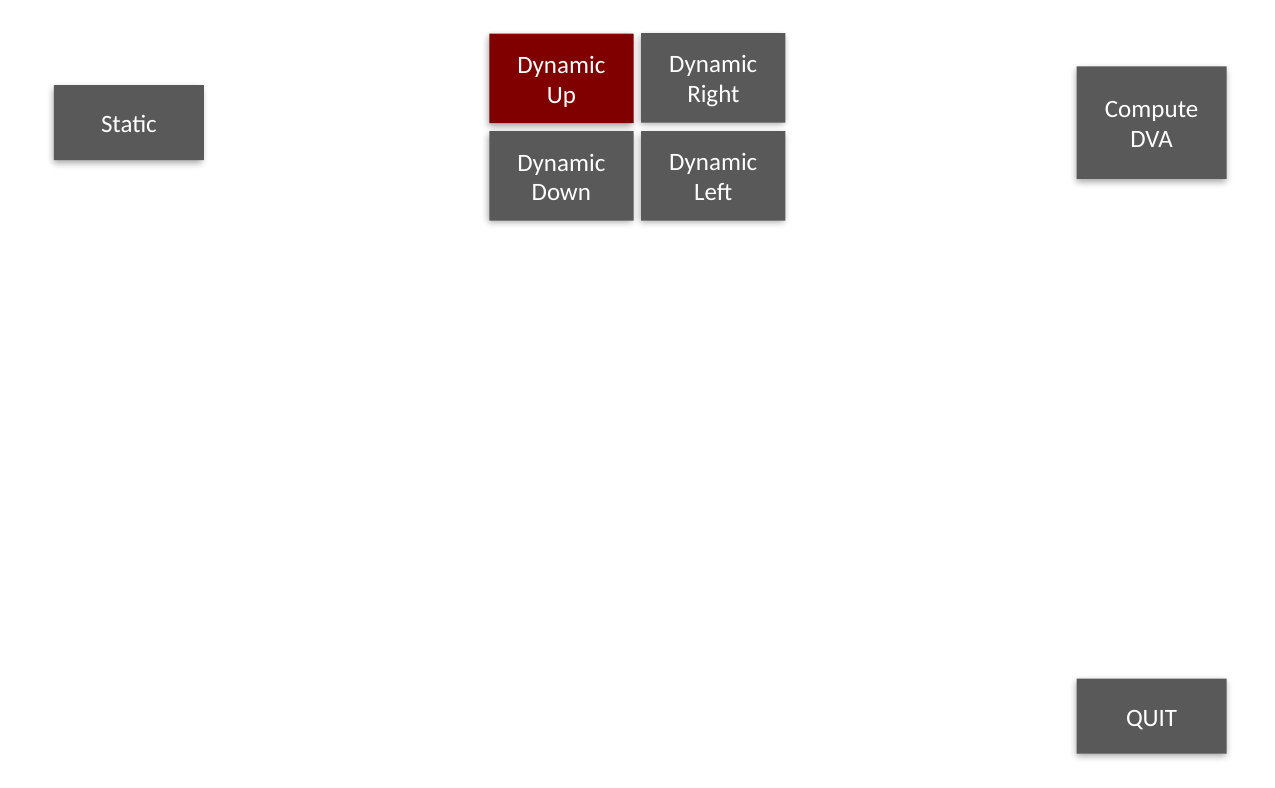

Dynamic
Right
Dynamic
Up
Dynamic
Left
Dynamic
Down
Compute
DVA
Static
QUIT